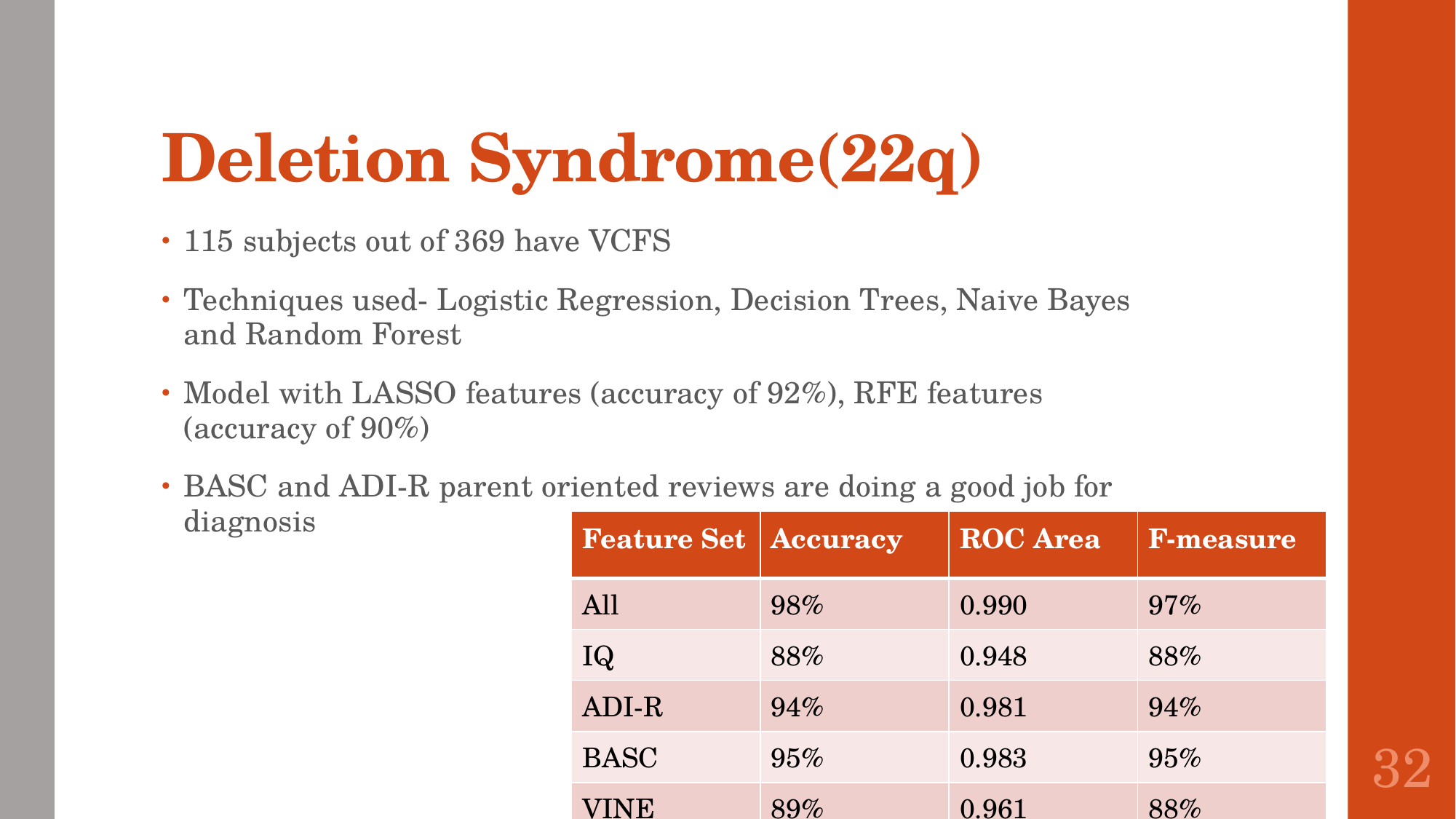

# Deletion Syndrome(22q)
115 subjects out of 369 have VCFS
Techniques used- Logistic Regression, Decision Trees, Naive Bayes and Random Forest
Model with LASSO features (accuracy of 92%), RFE features (accuracy of 90%)
BASC and ADI-R parent oriented reviews are doing a good job for diagnosis
| Feature Set | Accuracy | ROC Area | F-measure |
| --- | --- | --- | --- |
| All | 98% | 0.990 | 97% |
| IQ | 88% | 0.948 | 88% |
| ADI-R | 94% | 0.981 | 94% |
| BASC | 95% | 0.983 | 95% |
| VINE | 89% | 0.961 | 88% |
32